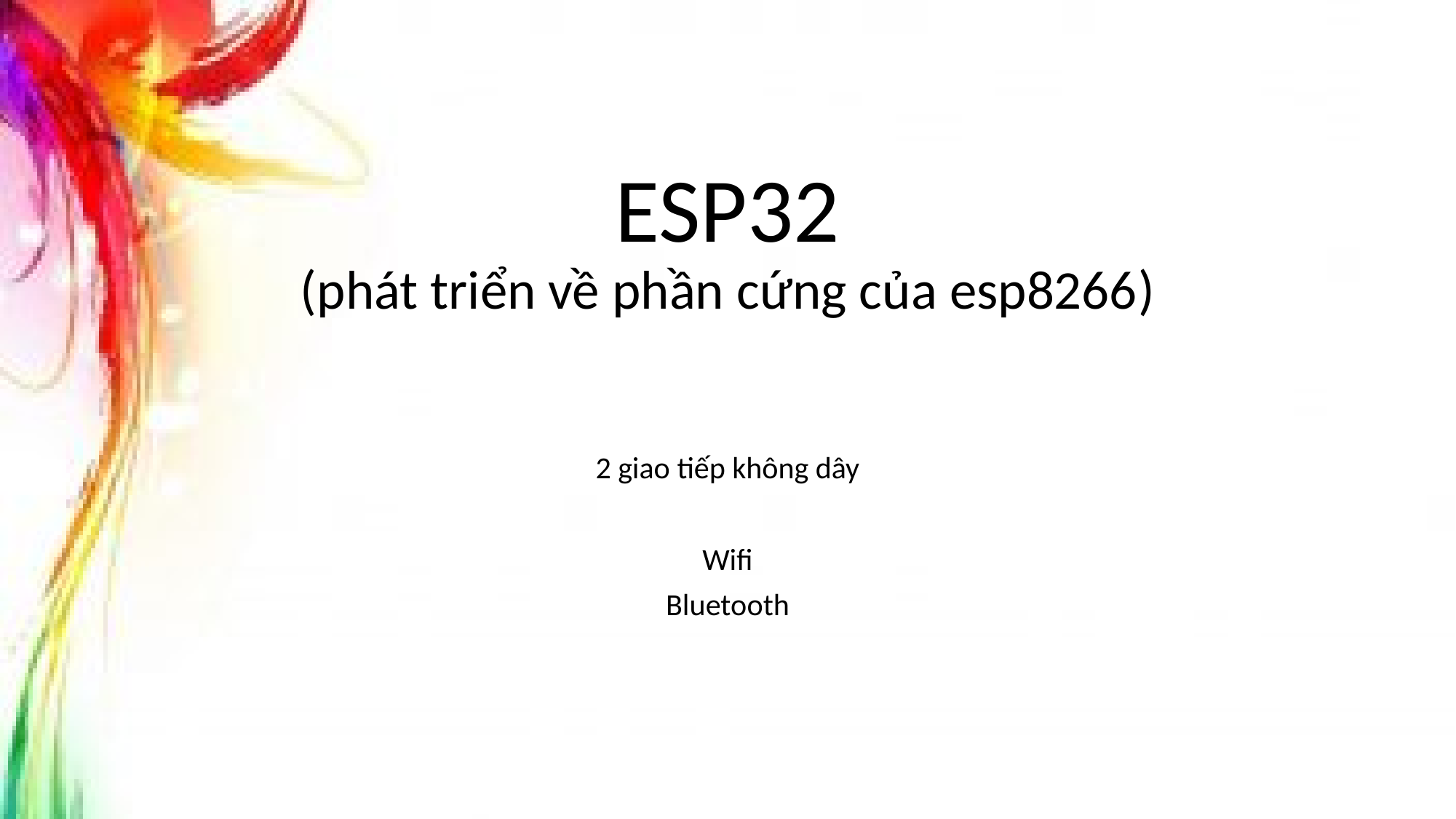

# ESP32 (phát triển về phần cứng của esp8266)

2 giao tiếp không dây

Wifi
Bluetooth